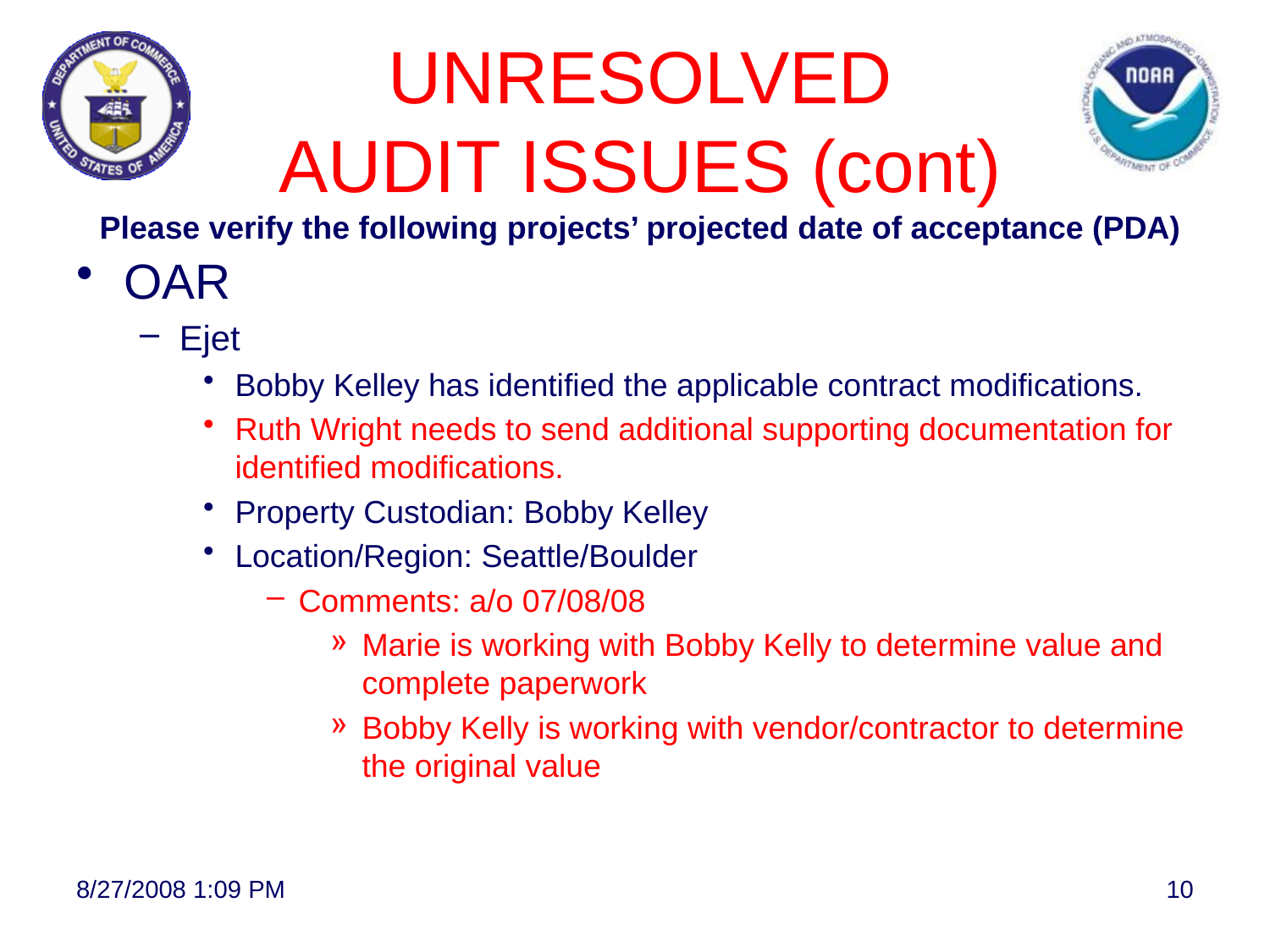

# UNRESOLVED AUDIT ISSUES (cont) Please verify the following projects’ projected date of acceptance (PDA)
OAR
Ejet
Bobby Kelley has identified the applicable contract modifications.
Ruth Wright needs to send additional supporting documentation for identified modifications.
Property Custodian: Bobby Kelley
Location/Region: Seattle/Boulder
Comments: a/o 07/08/08
Marie is working with Bobby Kelly to determine value and complete paperwork
Bobby Kelly is working with vendor/contractor to determine the original value

8/27/2008 1:09 PM

10